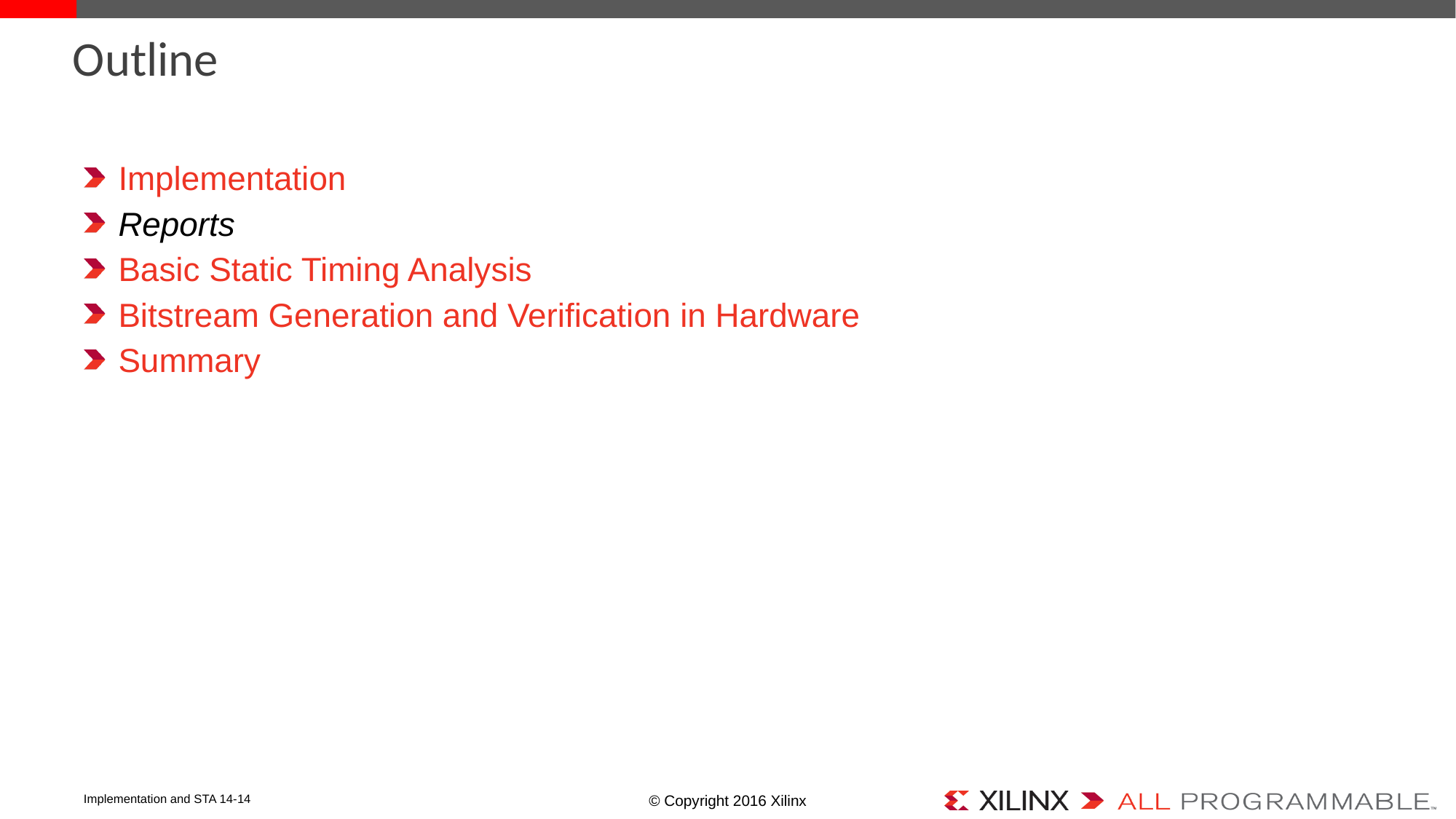

# Outline
Implementation
Reports
Basic Static Timing Analysis
Bitstream Generation and Verification in Hardware
Summary
Implementation and STA 14-14
© Copyright 2016 Xilinx